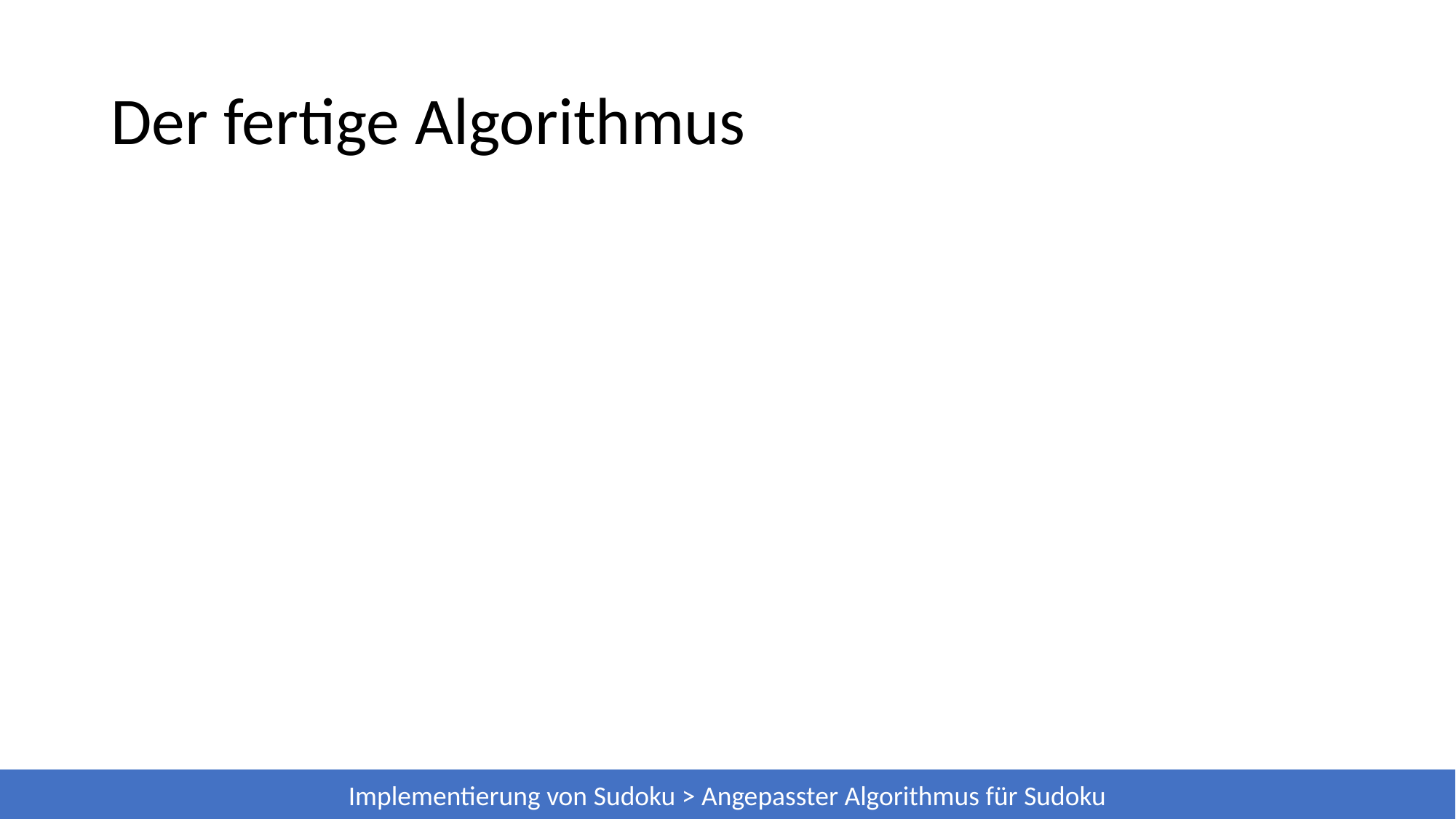

# Der fertige Algorithmus
Implementierung von Sudoku > Angepasster Algorithmus für Sudoku